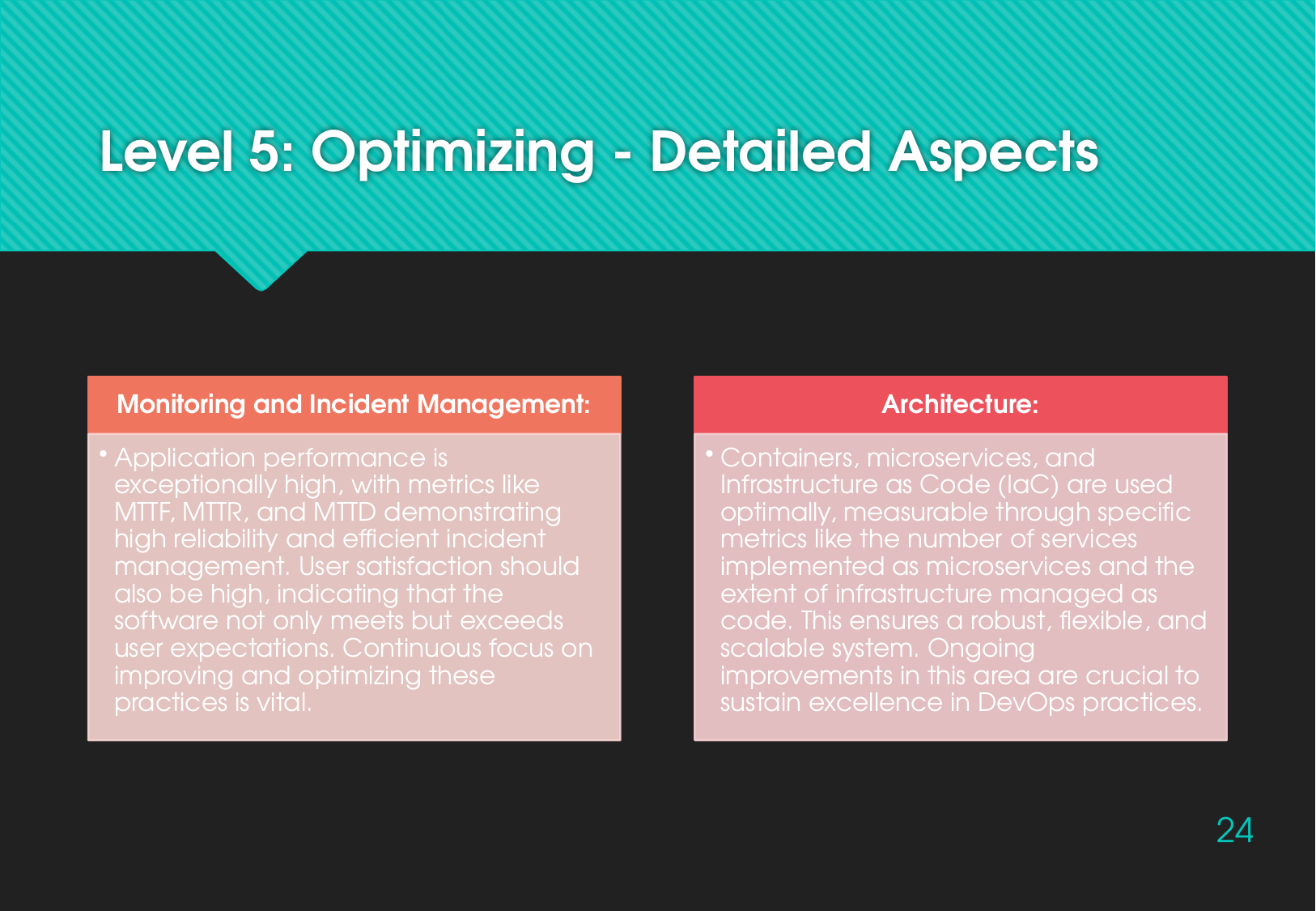

# Level 5: Optimizing - Detailed Aspects
Monitoring and Incident Management:
Application performance is exceptionally high, with metrics like MTTF, MTTR, and MTTD demonstrating high reliability and efficient incident management. User satisfaction should also be high, indicating that the software not only meets but exceeds user expectations. Continuous focus on improving and optimizing these practices is vital.
Architecture:
Containers, microservices, and Infrastructure as Code (IaC) are used optimally, measurable through specific metrics like the number of services implemented as microservices and the extent of infrastructure managed as code. This ensures a robust, flexible, and scalable system. Ongoing improvements in this area are crucial to sustain excellence in DevOps practices.
24